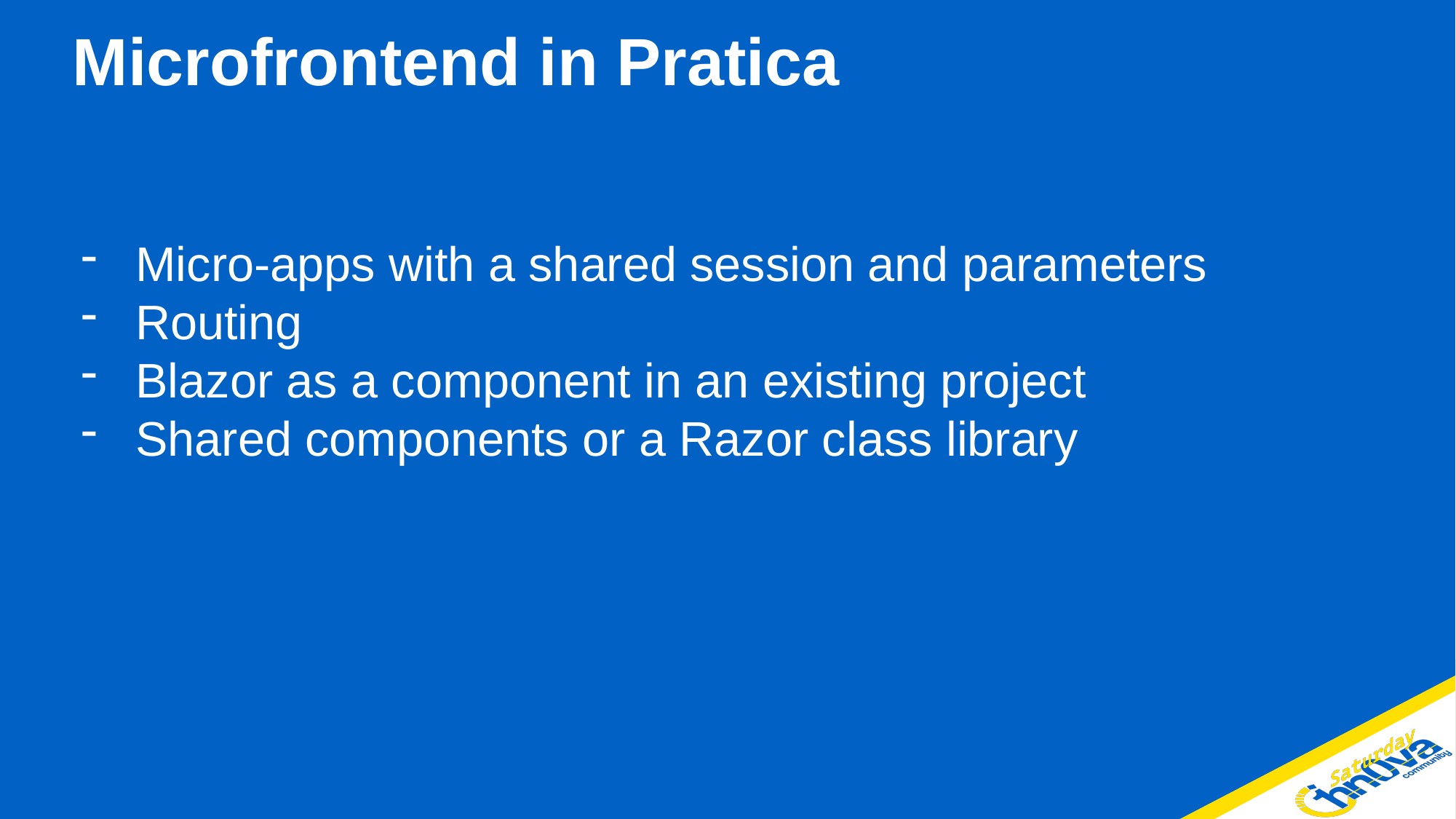

# Microfrontend in Pratica
Micro-apps with a shared session and parameters
Routing
Blazor as a component in an existing project
Shared components or a Razor class library